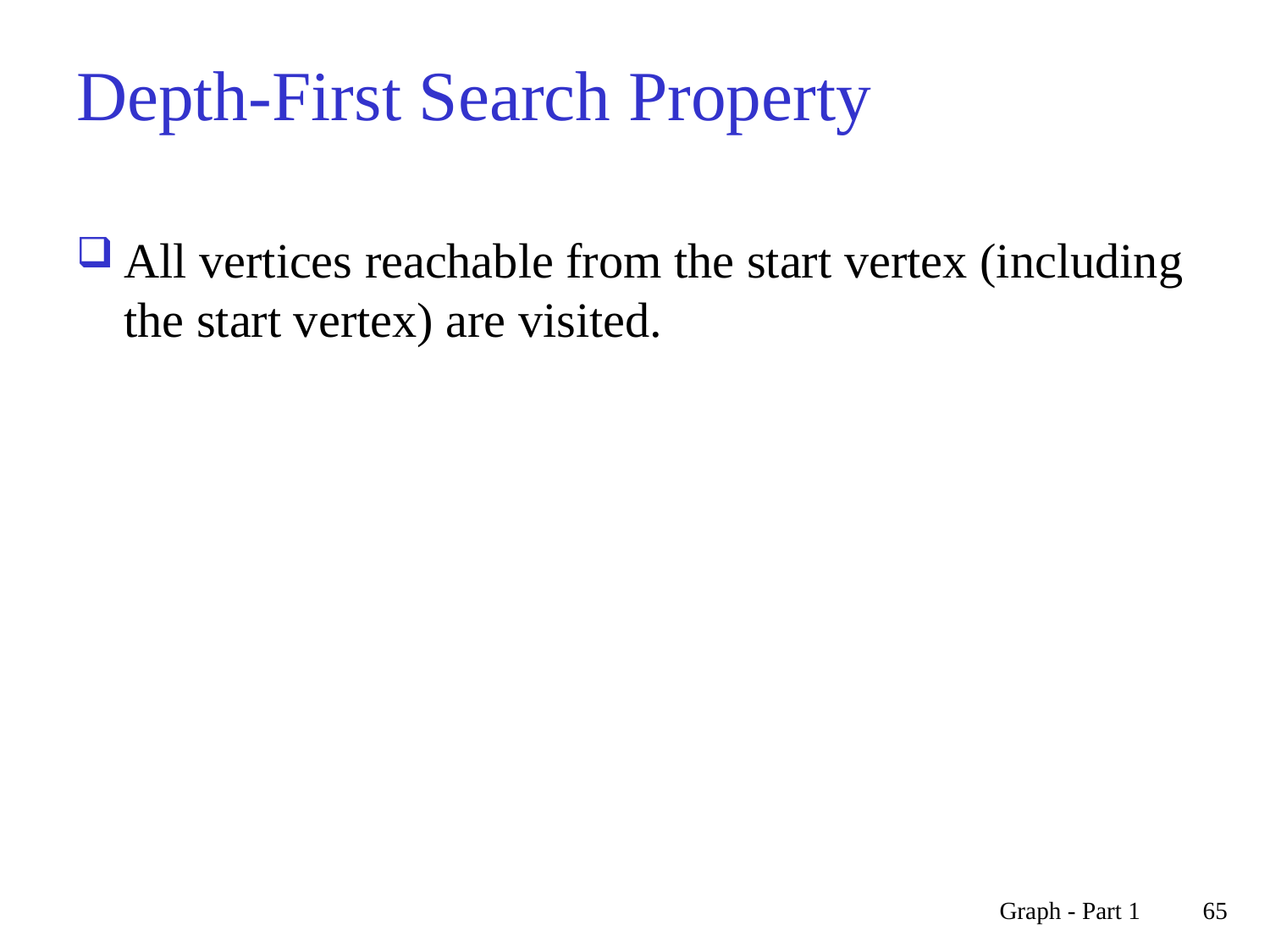

# Depth-First Search Property
All vertices reachable from the start vertex (including the start vertex) are visited.
Graph - Part 1
65